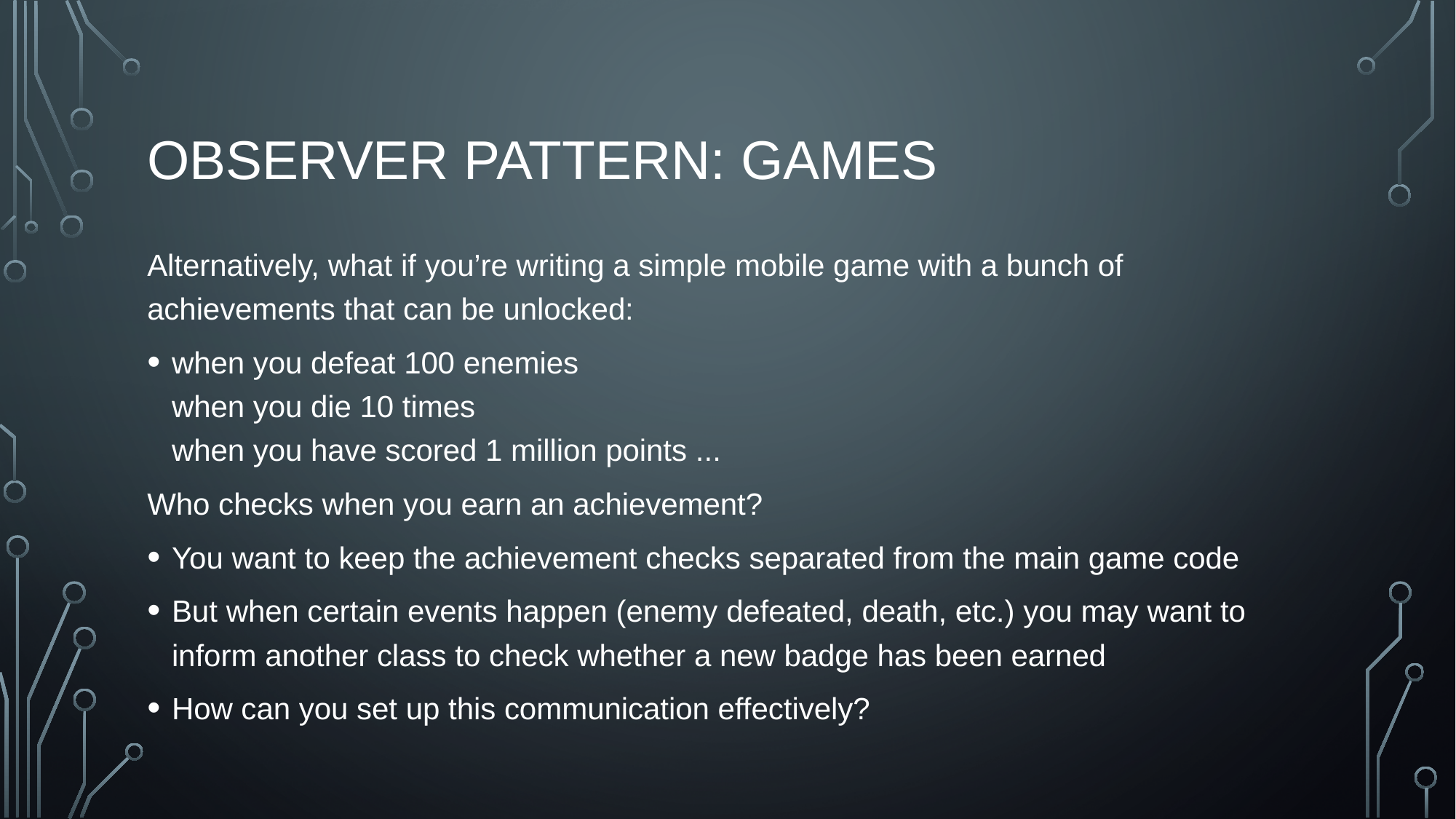

# Observer pattern: games
Alternatively, what if you’re writing a simple mobile game with a bunch of achievements that can be unlocked:
when you defeat 100 enemies
when you die 10 times
when you have scored 1 million points ...
Who checks when you earn an achievement?
You want to keep the achievement checks separated from the main game code
But when certain events happen (enemy defeated, death, etc.) you may want to inform another class to check whether a new badge has been earned
How can you set up this communication effectively?